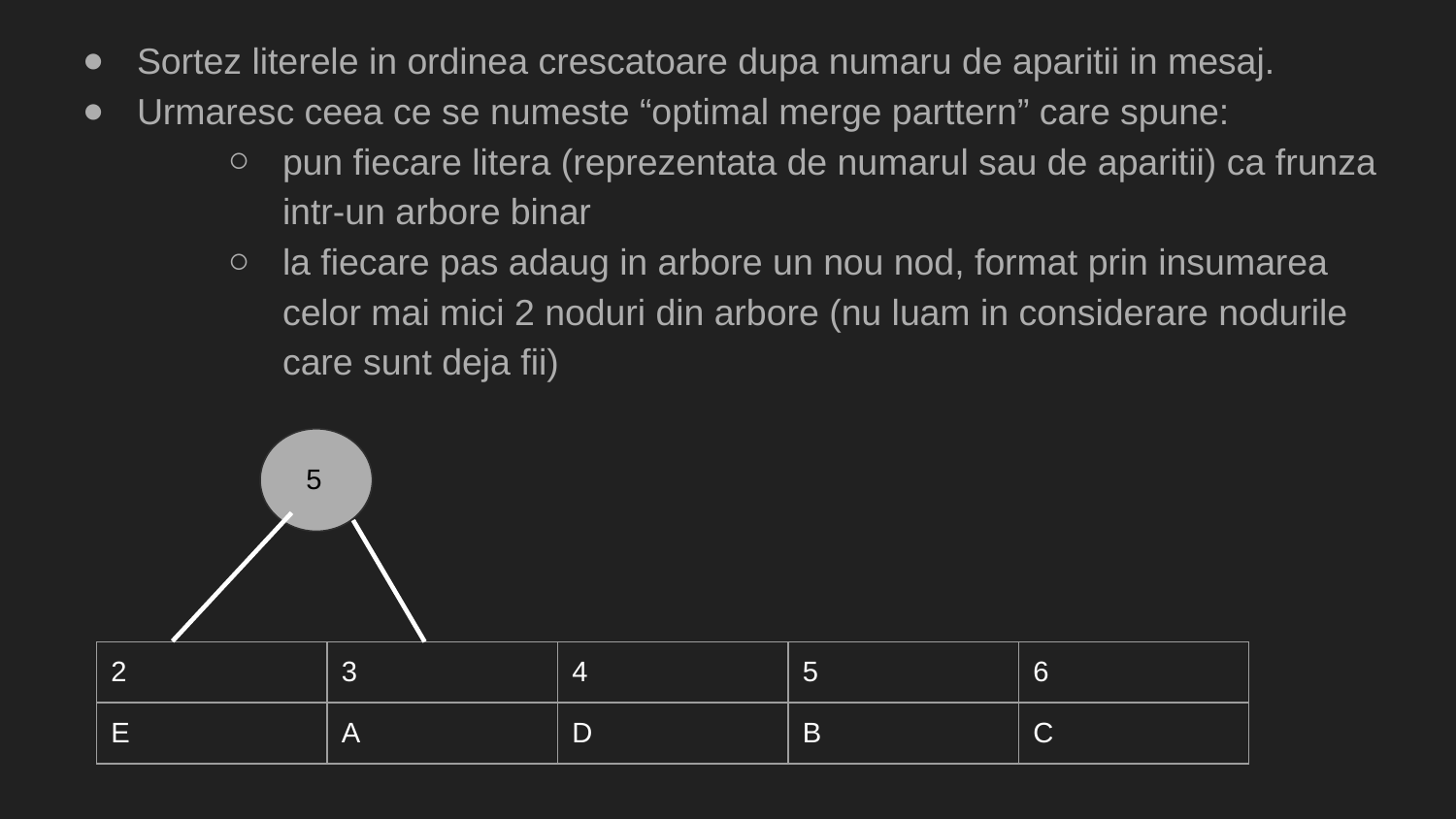

#
Sortez literele in ordinea crescatoare dupa numaru de aparitii in mesaj.
Urmaresc ceea ce se numeste “optimal merge parttern” care spune:
pun fiecare litera (reprezentata de numarul sau de aparitii) ca frunza intr-un arbore binar
la fiecare pas adaug in arbore un nou nod, format prin insumarea celor mai mici 2 noduri din arbore (nu luam in considerare nodurile care sunt deja fii)

5
| 2 | 3 | 4 | 5 | 6 |
| --- | --- | --- | --- | --- |
| E | A | D | B | C |